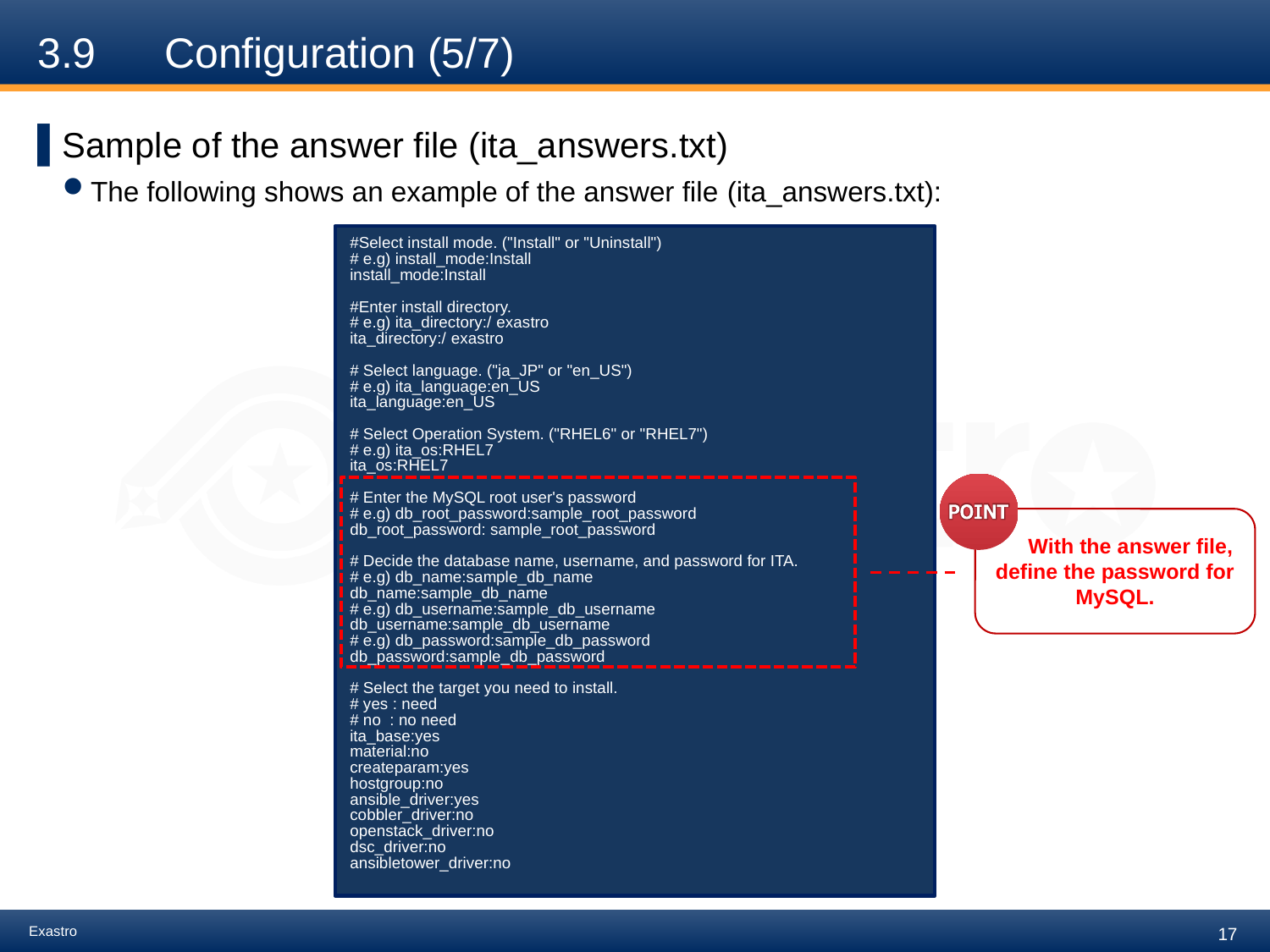

# 3.9	Configuration (5/7)
Sample of the answer file (ita_answers.txt)
The following shows an example of the answer file (ita_answers.txt):

#Select install mode. ("Install" or "Uninstall")
# e.g) install_mode:Install
install_mode:Install

#Enter install directory.
# e.g) ita_directory:/ exastro
ita_directory:/ exastro

# Select language. ("ja_JP" or "en_US")
# e.g) ita_language:en_US
ita_language:en_US

# Select Operation System. ("RHEL6" or "RHEL7")
# e.g) ita_os:RHEL7
ita_os:RHEL7

# Enter the MySQL root user's password
# e.g) db_root_password:sample_root_password
db_root_password: sample_root_password

# Decide the database name, username, and password for ITA.
# e.g) db_name:sample_db_name
db_name:sample_db_name
# e.g) db_username:sample_db_username
db_username:sample_db_username
# e.g) db_password:sample_db_password
db_password:sample_db_password

# Select the target you need to install.
# yes : need
# no  : no need
ita_base:yes
material:no
createparam:yes
hostgroup:no
ansible_driver:yes
cobbler_driver:no
openstack_driver:no
dsc_driver:no
ansibletower_driver:no

　 With the answer file, define the password for MySQL.